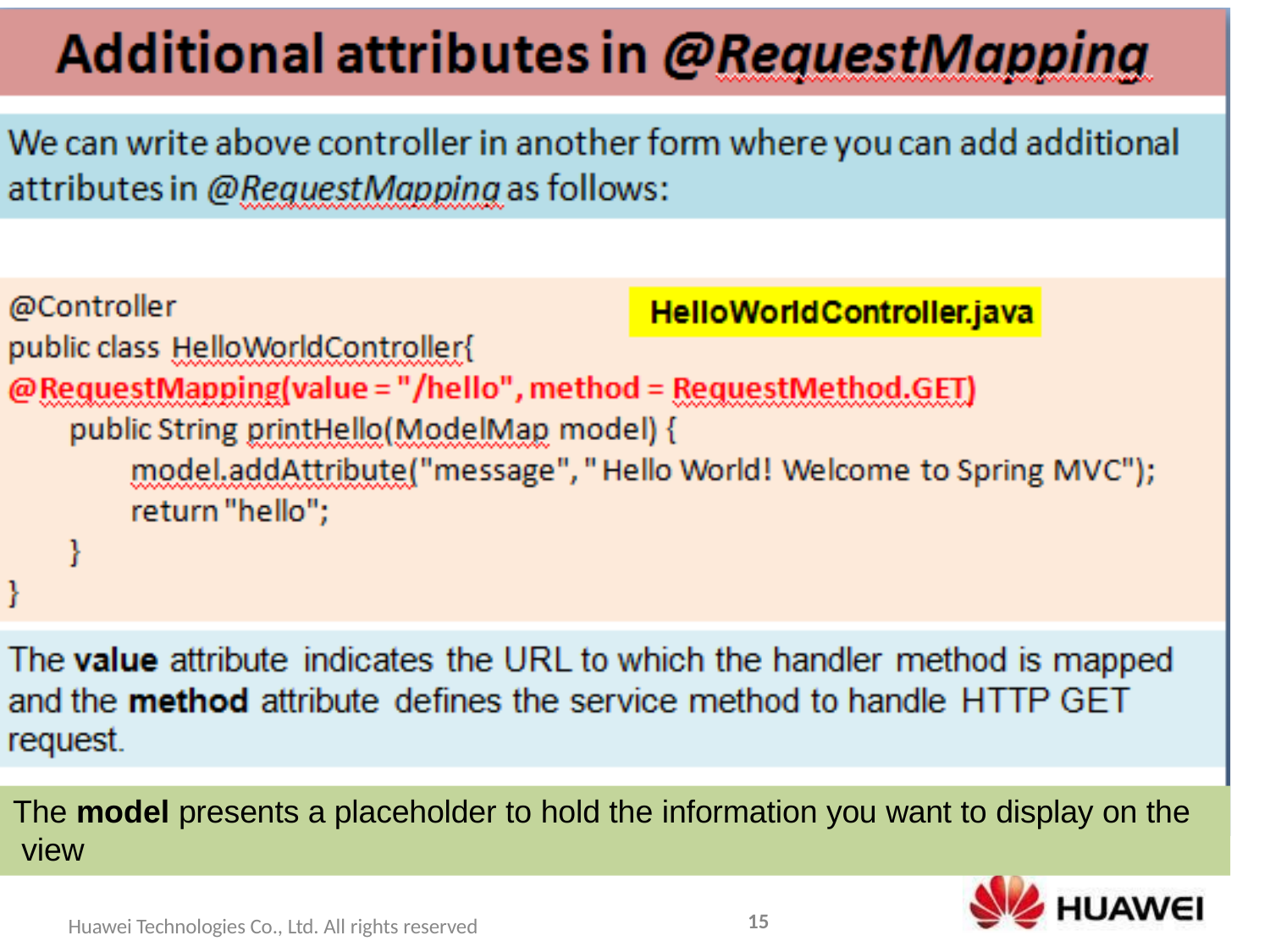

The model presents a placeholder to hold the information you want to display on the  view
15
Huawei Technologies Co., Ltd. All rights reserved